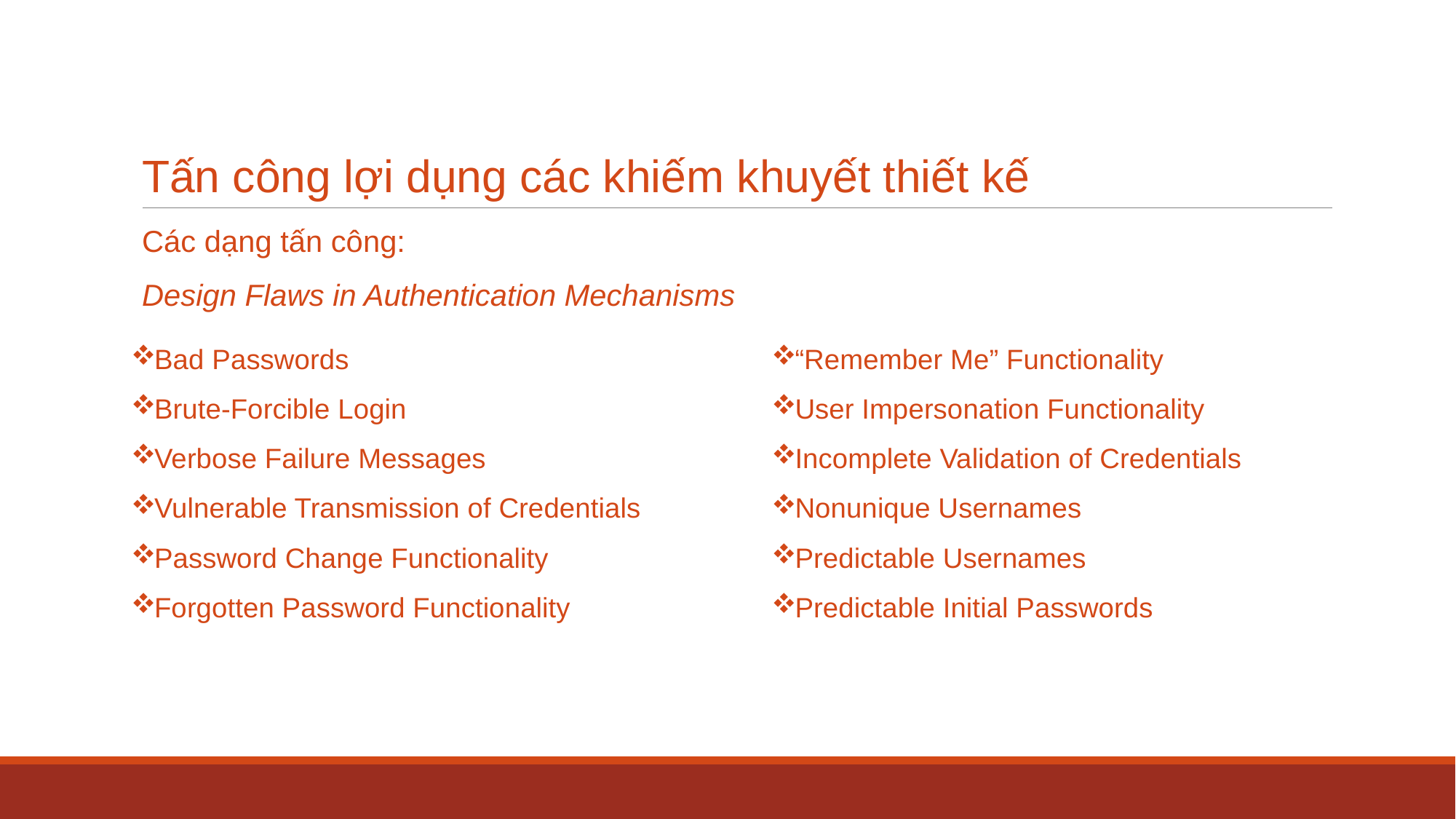

# Tấn công lợi dụng các khiếm khuyết thiết kế
Các dạng tấn công:
Design Flaws in Authentication Mechanisms
Bad Passwords
Brute-Forcible Login
Verbose Failure Messages
Vulnerable Transmission of Credentials
Password Change Functionality
Forgotten Password Functionality
“Remember Me” Functionality
User Impersonation Functionality
Incomplete Validation of Credentials
Nonunique Usernames
Predictable Usernames
Predictable Initial Passwords